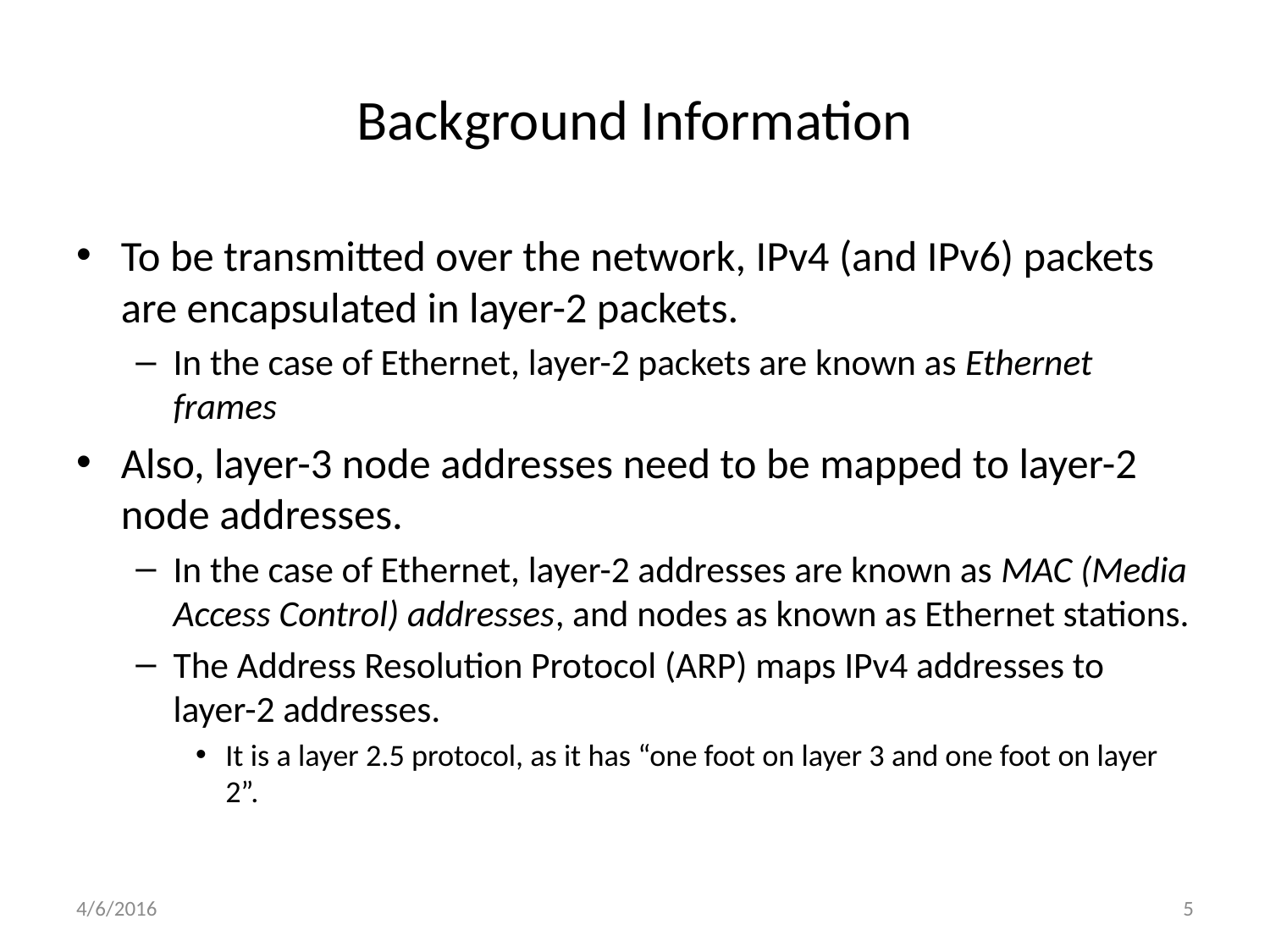

# Background Information
To be transmitted over the network, IPv4 (and IPv6) packets are encapsulated in layer-2 packets.
In the case of Ethernet, layer-2 packets are known as Ethernet frames
Also, layer-3 node addresses need to be mapped to layer-2 node addresses.
In the case of Ethernet, layer-2 addresses are known as MAC (Media Access Control) addresses, and nodes as known as Ethernet stations.
The Address Resolution Protocol (ARP) maps IPv4 addresses to layer-2 addresses.
It is a layer 2.5 protocol, as it has “one foot on layer 3 and one foot on layer 2”.
4/6/2016
5